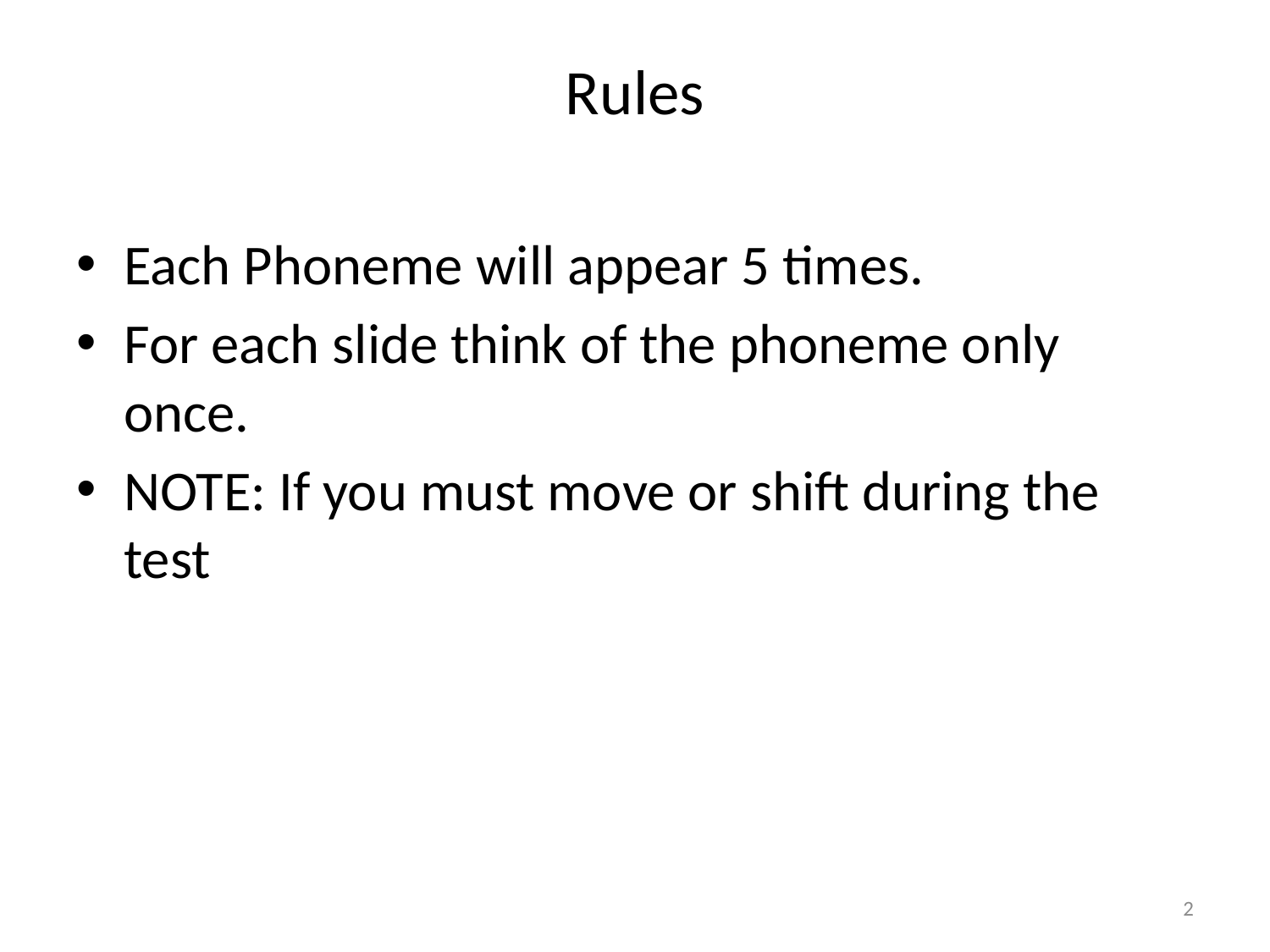

#
Rules
Each Phoneme will appear 5 times.
For each slide think of the phoneme only once.
NOTE: If you must move or shift during the test
2